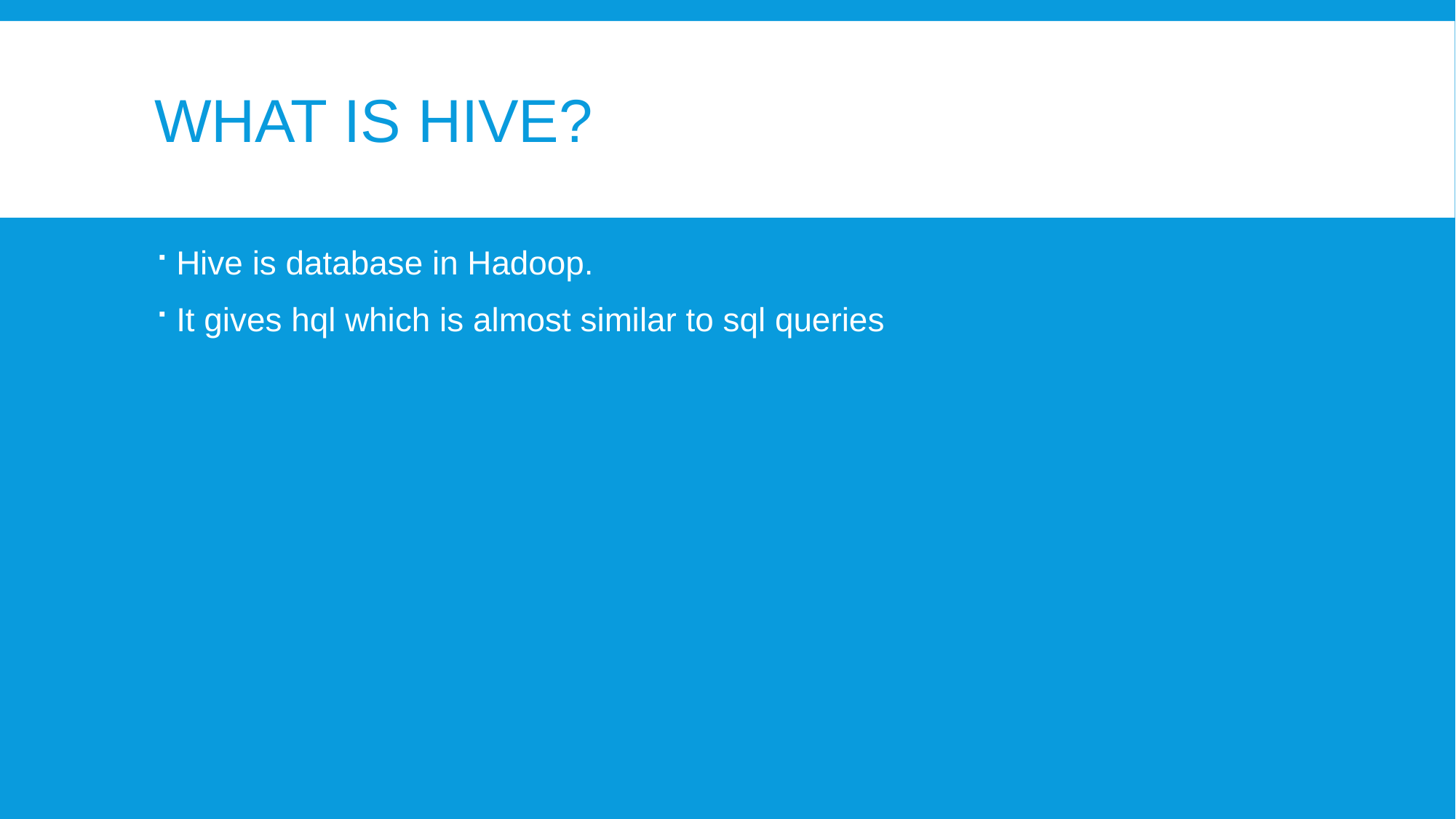

# What is hive?
Hive is database in Hadoop.
It gives hql which is almost similar to sql queries